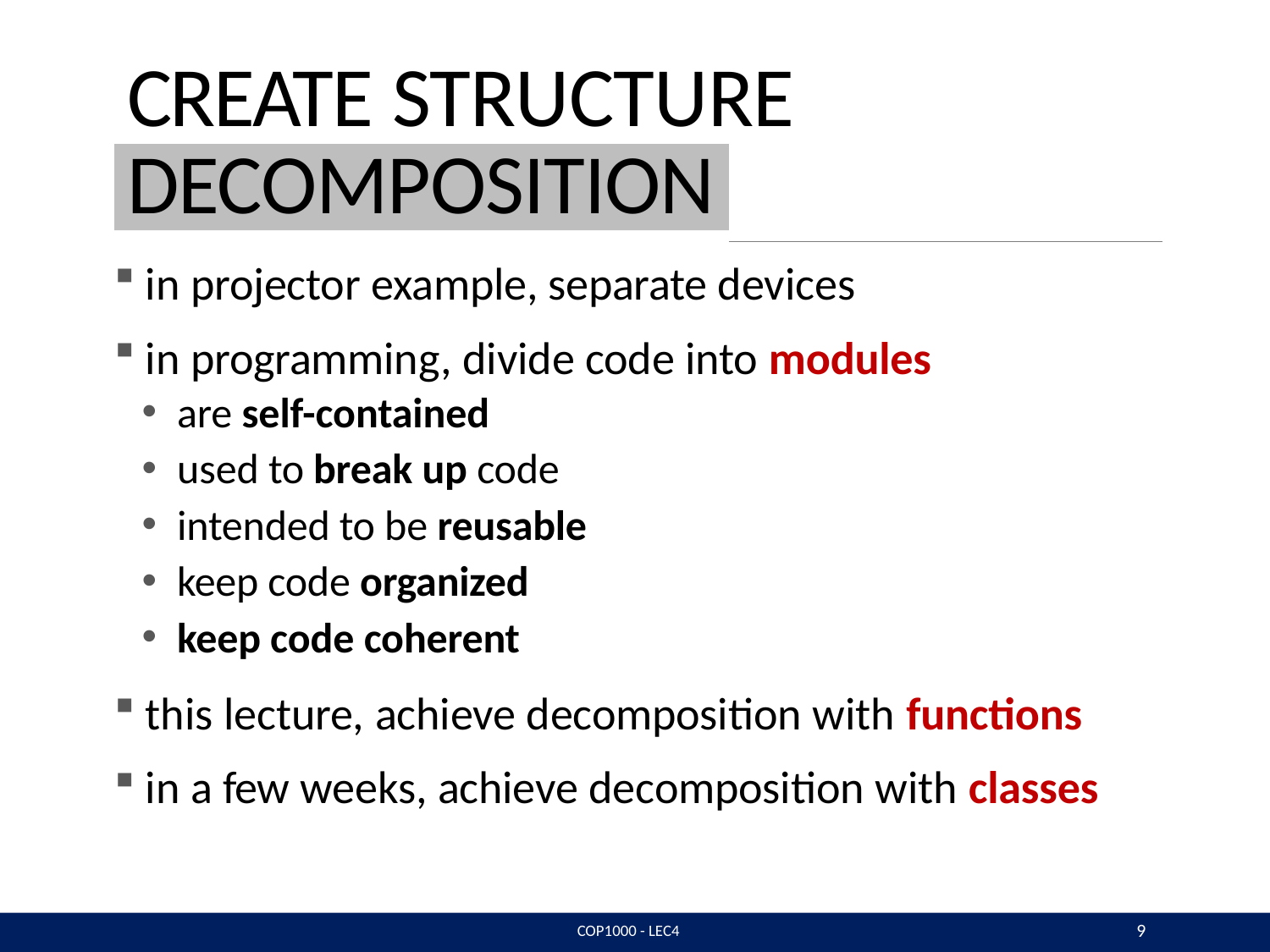

# CREATE STRUCTURE with
DECOMPOSITION
in projector example, separate devices
in programming, divide code into modules
are self-contained
used to break up code
intended to be reusable
keep code organized
keep code coherent
this lecture, achieve decomposition with functions
in a few weeks, achieve decomposition with classes

9
COP1000 - LEC4